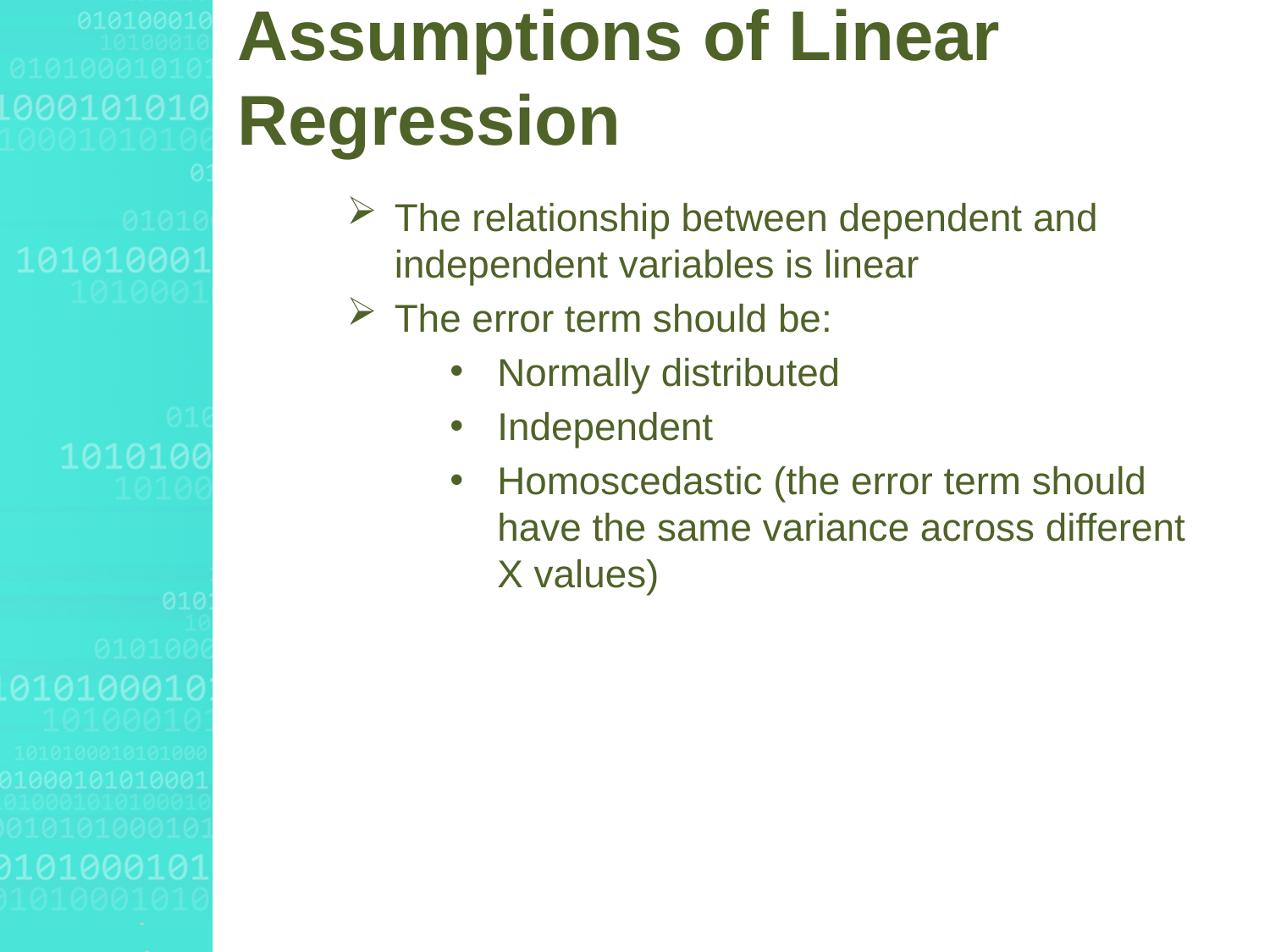

# Assumptions of Linear Regression
The relationship between dependent and independent variables is linear
The error term should be:
Normally distributed
Independent
Homoscedastic (the error term should have the same variance across different X values)